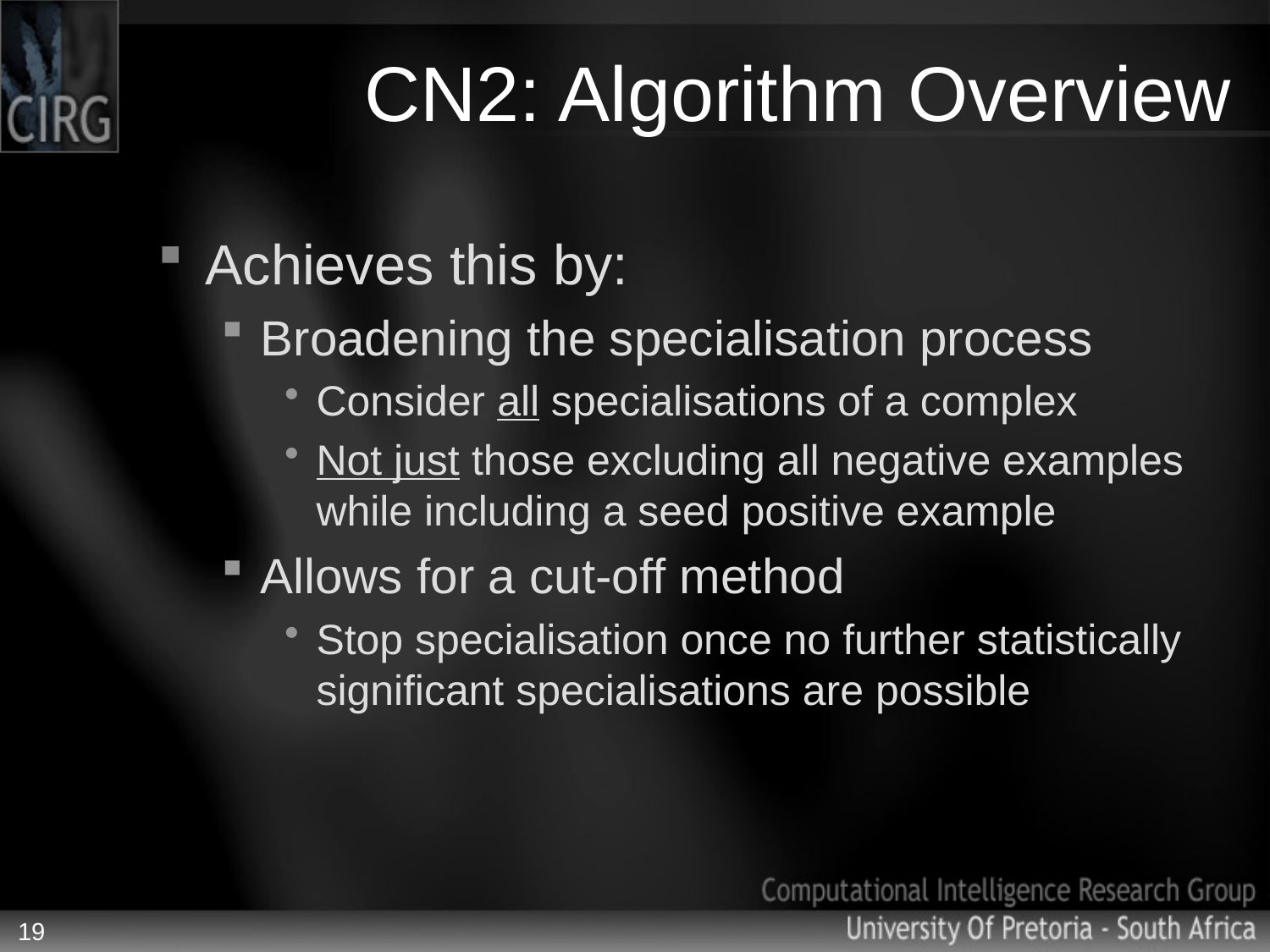

# CN2: Algorithm Overview
Achieves this by:
Broadening the specialisation process
Consider all specialisations of a complex
Not just those excluding all negative examples while including a seed positive example
Allows for a cut-off method
Stop specialisation once no further statistically significant specialisations are possible
19